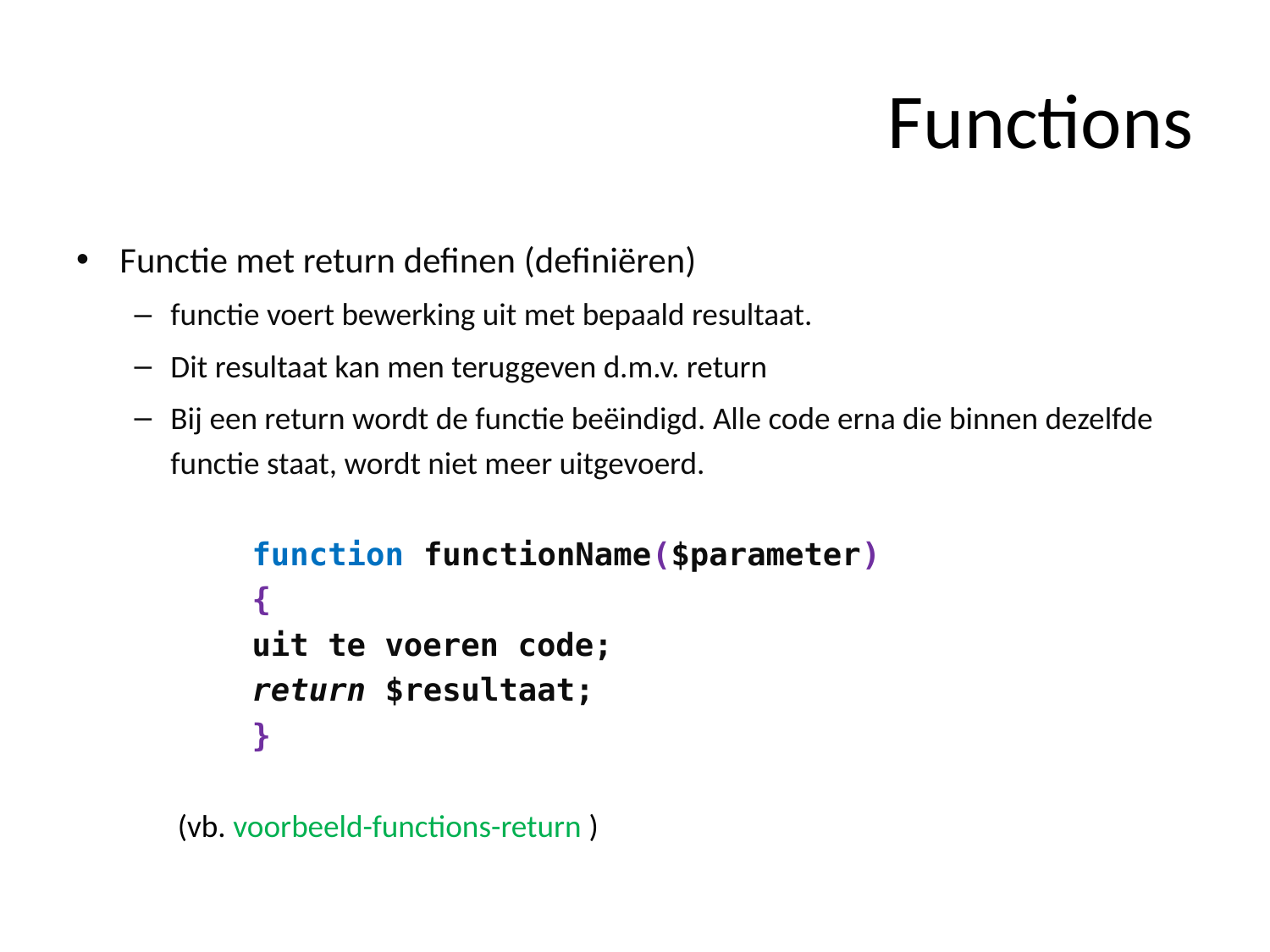

# Functions
Functie met return definen (definiëren)
functie voert bewerking uit met bepaald resultaat.
Dit resultaat kan men teruggeven d.m.v. return
Bij een return wordt de functie beëindigd. Alle code erna die binnen dezelfde functie staat, wordt niet meer uitgevoerd.
	function functionName($parameter)
	{
		uit te voeren code;
		return $resultaat;
	}
 (vb. voorbeeld-functions-return )